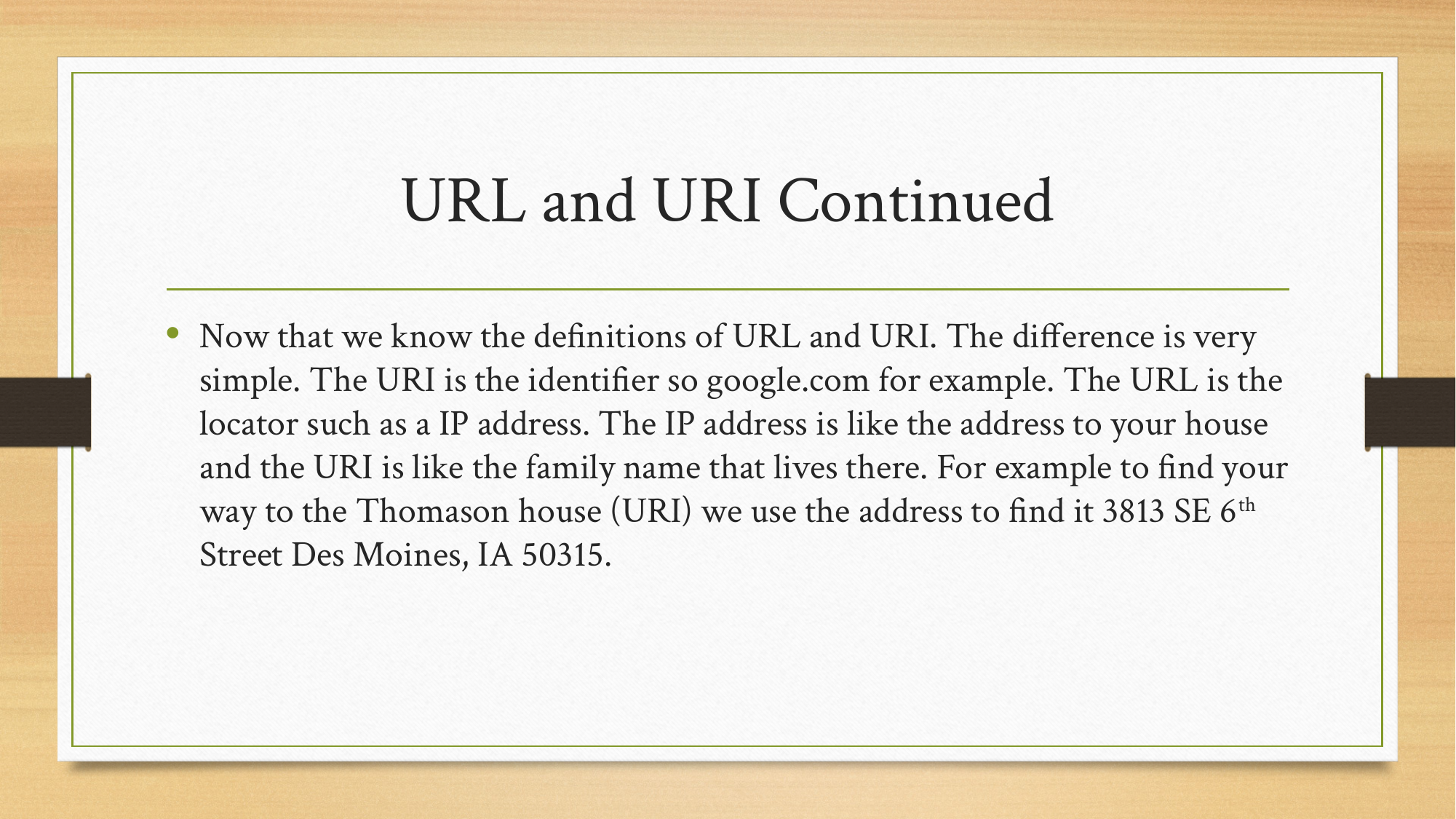

# URL and URI Continued
Now that we know the definitions of URL and URI. The difference is very simple. The URI is the identifier so google.com for example. The URL is the locator such as a IP address. The IP address is like the address to your house and the URI is like the family name that lives there. For example to find your way to the Thomason house (URI) we use the address to find it 3813 SE 6th Street Des Moines, IA 50315.